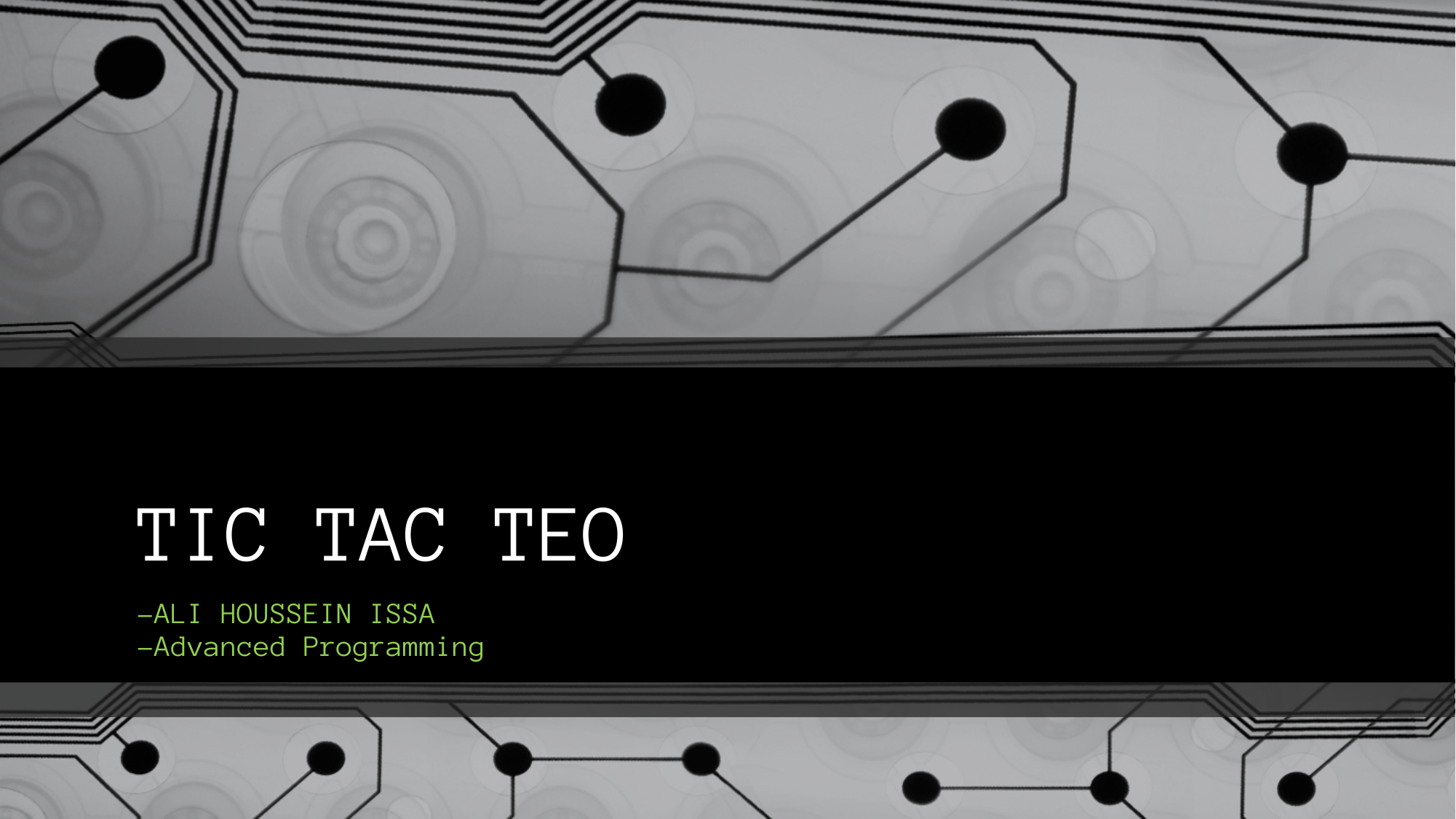

# TIC TAC TEO
-ALI HOUSSEIN ISSA
-Advanced Programming